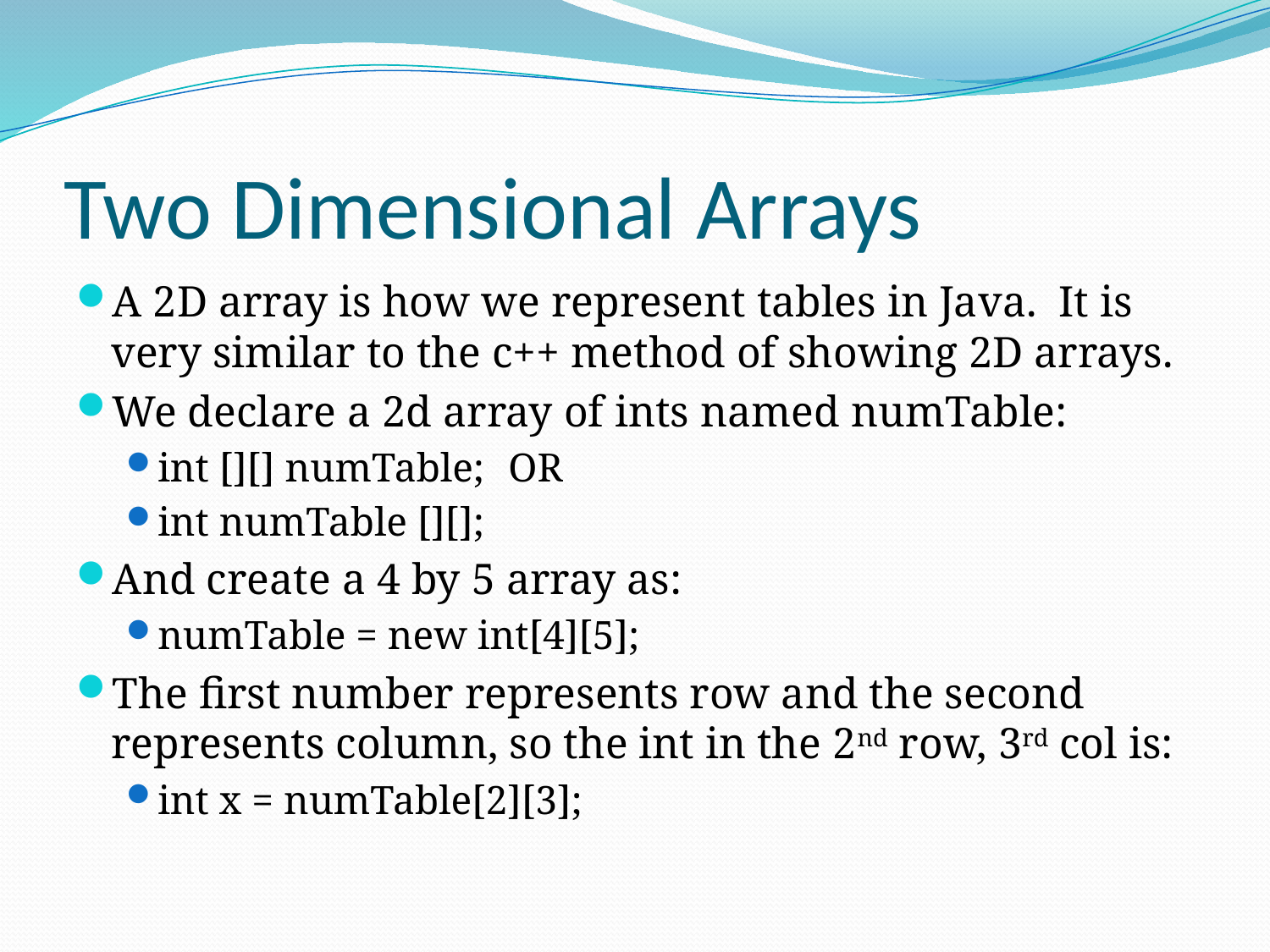

# Two Dimensional Arrays
A 2D array is how we represent tables in Java.  It is very similar to the c++ method of showing 2D arrays.
We declare a 2d array of ints named numTable:
int [][] numTable;	OR
int numTable [][];
And create a 4 by 5 array as:
numTable = new int[4][5];
The first number represents row and the second represents column, so the int in the 2nd row, 3rd col is:
int x = numTable[2][3];